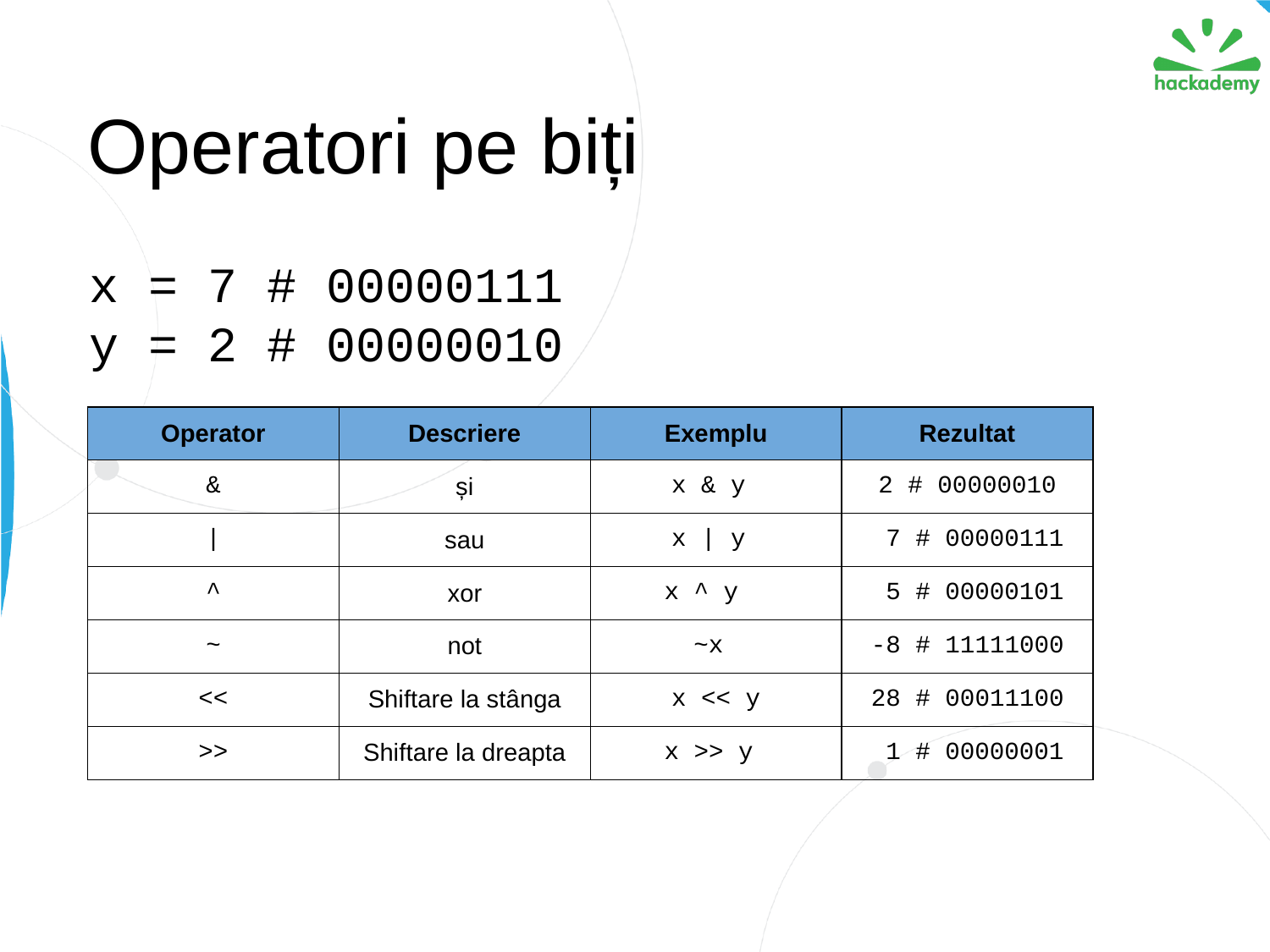

# Operatori pe biți
x = 7 # 00000111
y = 2 # 00000010

| Operator | Descriere | Exemplu | Rezultat |
| --- | --- | --- | --- |
| & | și | x & y | 2 # 00000010 |
| | | sau | x | y | 7 # 00000111 |
| ^ | xor | x ^ y | 5 # 00000101 |
| ~ | not | ~x | -8 # 11111000 |
| << | Shiftare la stânga | x << y | 28 # 00011100 |
| >> | Shiftare la dreapta | x >> y | 1 # 00000001 |